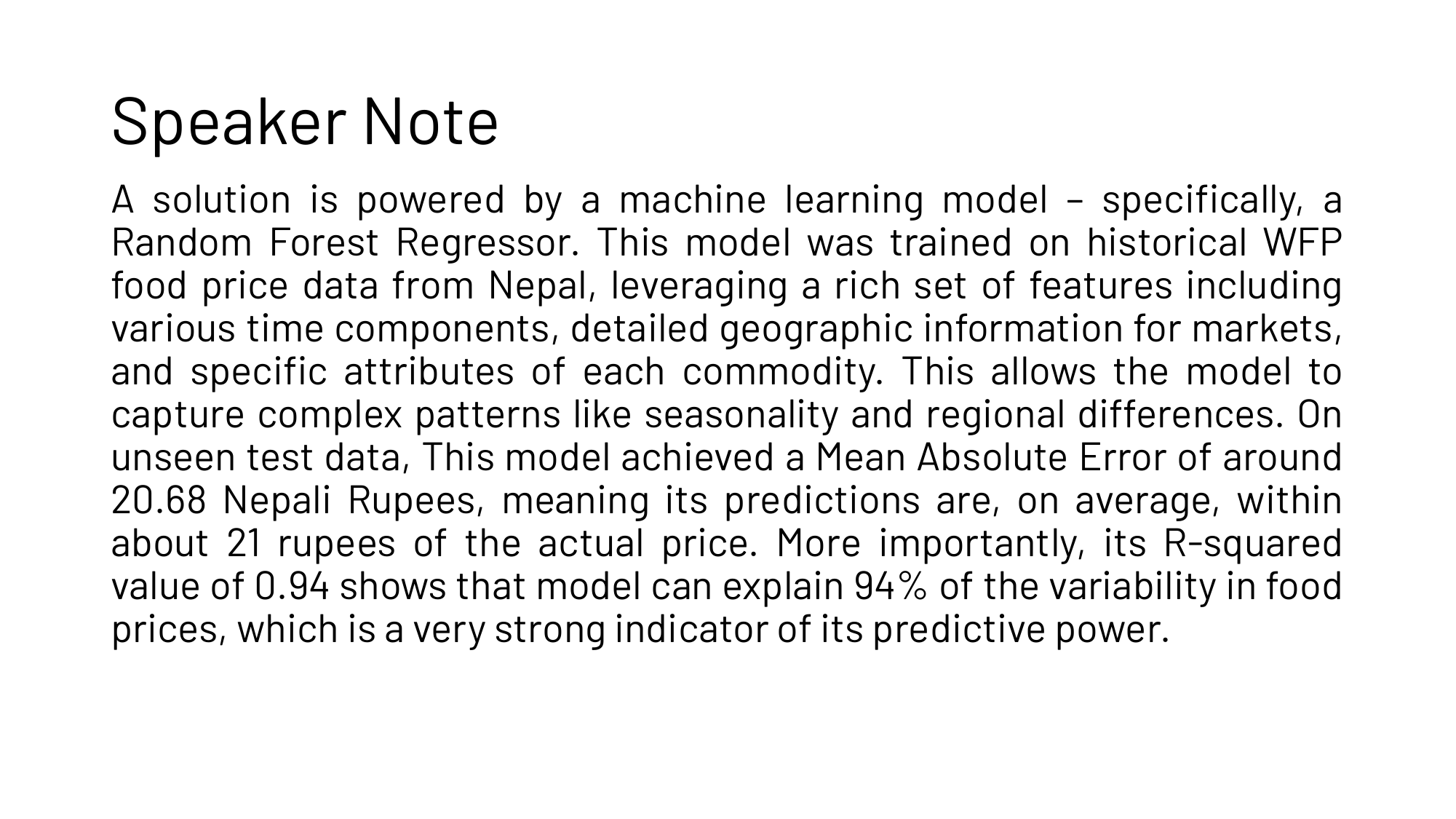

# Speaker Note
A solution is powered by a machine learning model – specifically, a Random Forest Regressor. This model was trained on historical WFP food price data from Nepal, leveraging a rich set of features including various time components, detailed geographic information for markets, and specific attributes of each commodity. This allows the model to capture complex patterns like seasonality and regional differences. On unseen test data, This model achieved a Mean Absolute Error of around 20.68 Nepali Rupees, meaning its predictions are, on average, within about 21 rupees of the actual price. More importantly, its R-squared value of 0.94 shows that model can explain 94% of the variability in food prices, which is a very strong indicator of its predictive power.